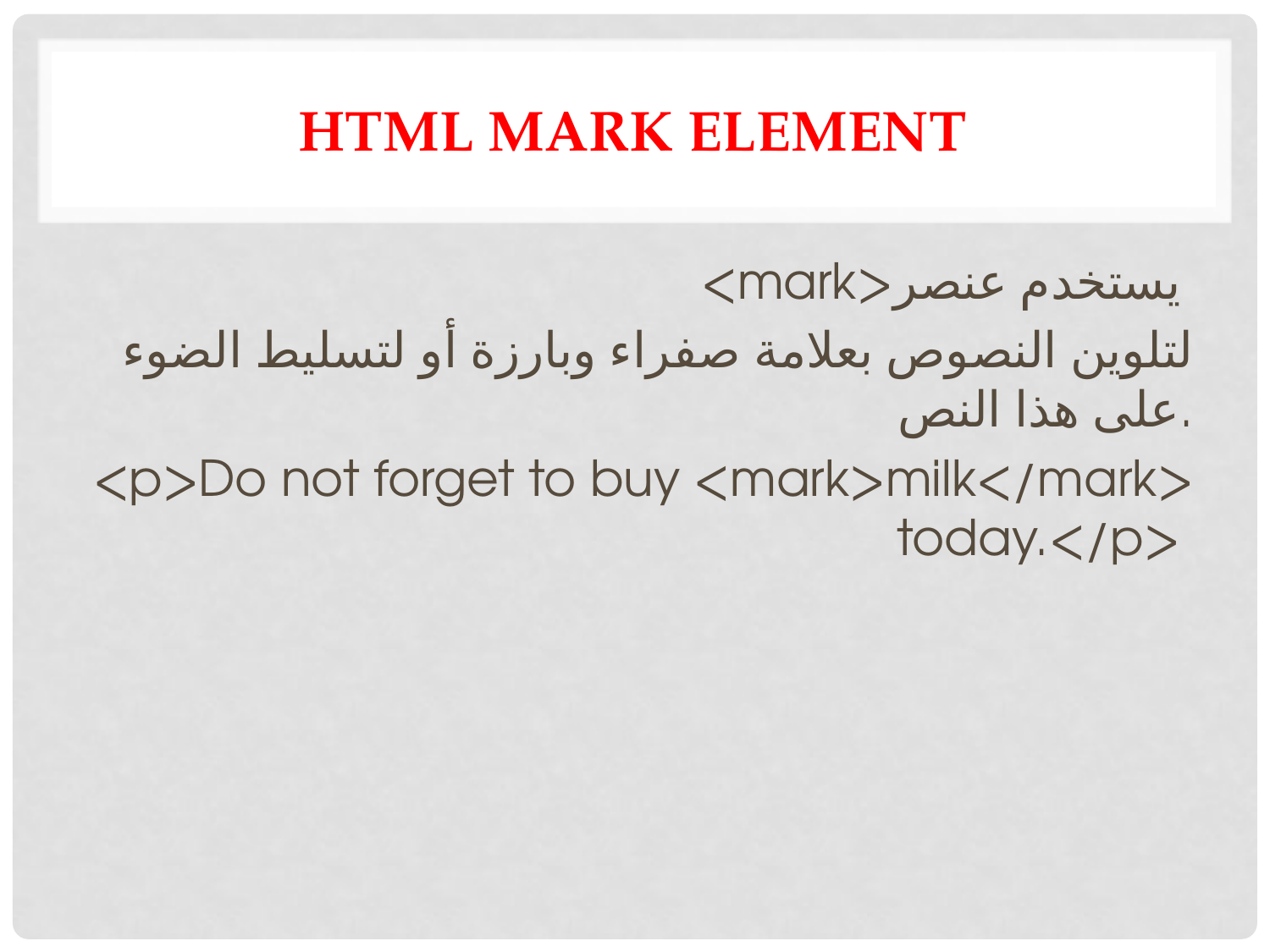

# HTML mark element
<mark>يستخدم عنصر
لتلوين النصوص بعلامة صفراء وبارزة أو لتسليط الضوء على هذا النص.
<p>Do not forget to buy <mark>milk</mark> today.</p>